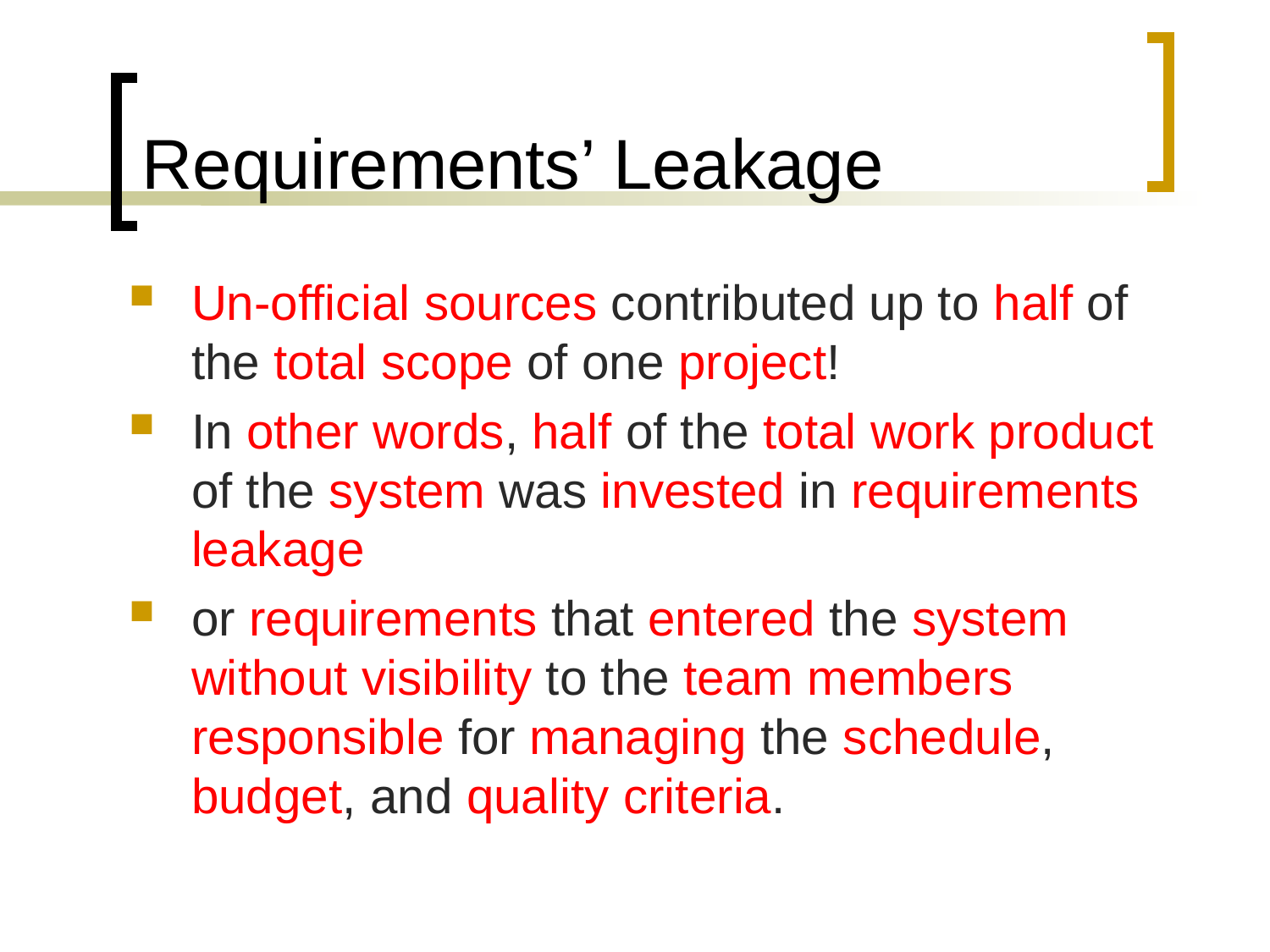

# Requirements’ Leakage
Un-official sources contributed up to half of the total scope of one project!
In other words, half of the total work product of the system was invested in requirements leakage
or requirements that entered the system without visibility to the team members responsible for managing the schedule, budget, and quality criteria.